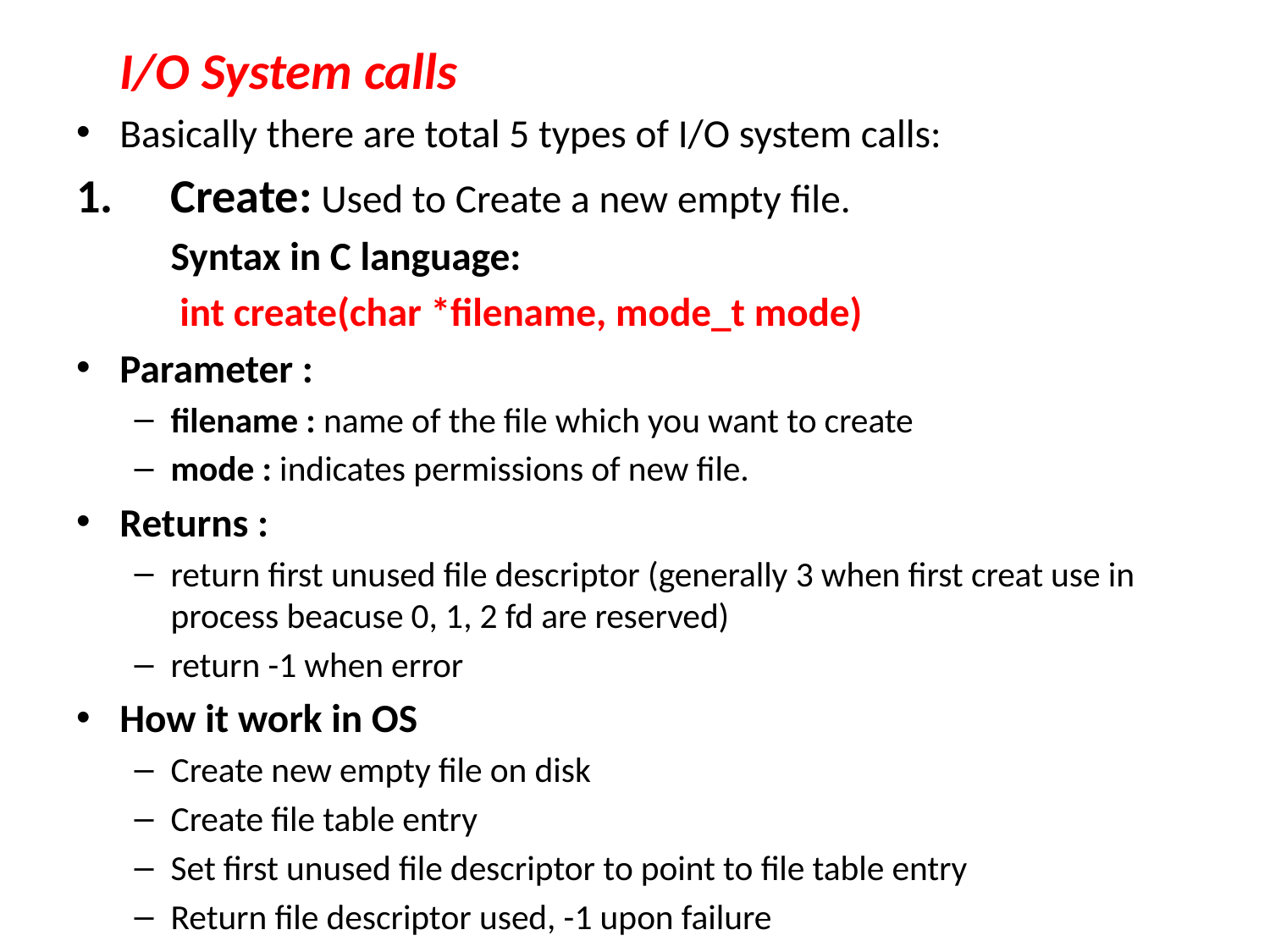

I/O System calls
Basically there are total 5 types of I/O system calls:
Create: Used to Create a new empty file.
	Syntax in C language:
	 int create(char *filename, mode_t mode)
Parameter :
filename : name of the file which you want to create
mode : indicates permissions of new file.
Returns :
return first unused file descriptor (generally 3 when first creat use in process beacuse 0, 1, 2 fd are reserved)
return -1 when error
How it work in OS
Create new empty file on disk
Create file table entry
Set first unused file descriptor to point to file table entry
Return file descriptor used, -1 upon failure